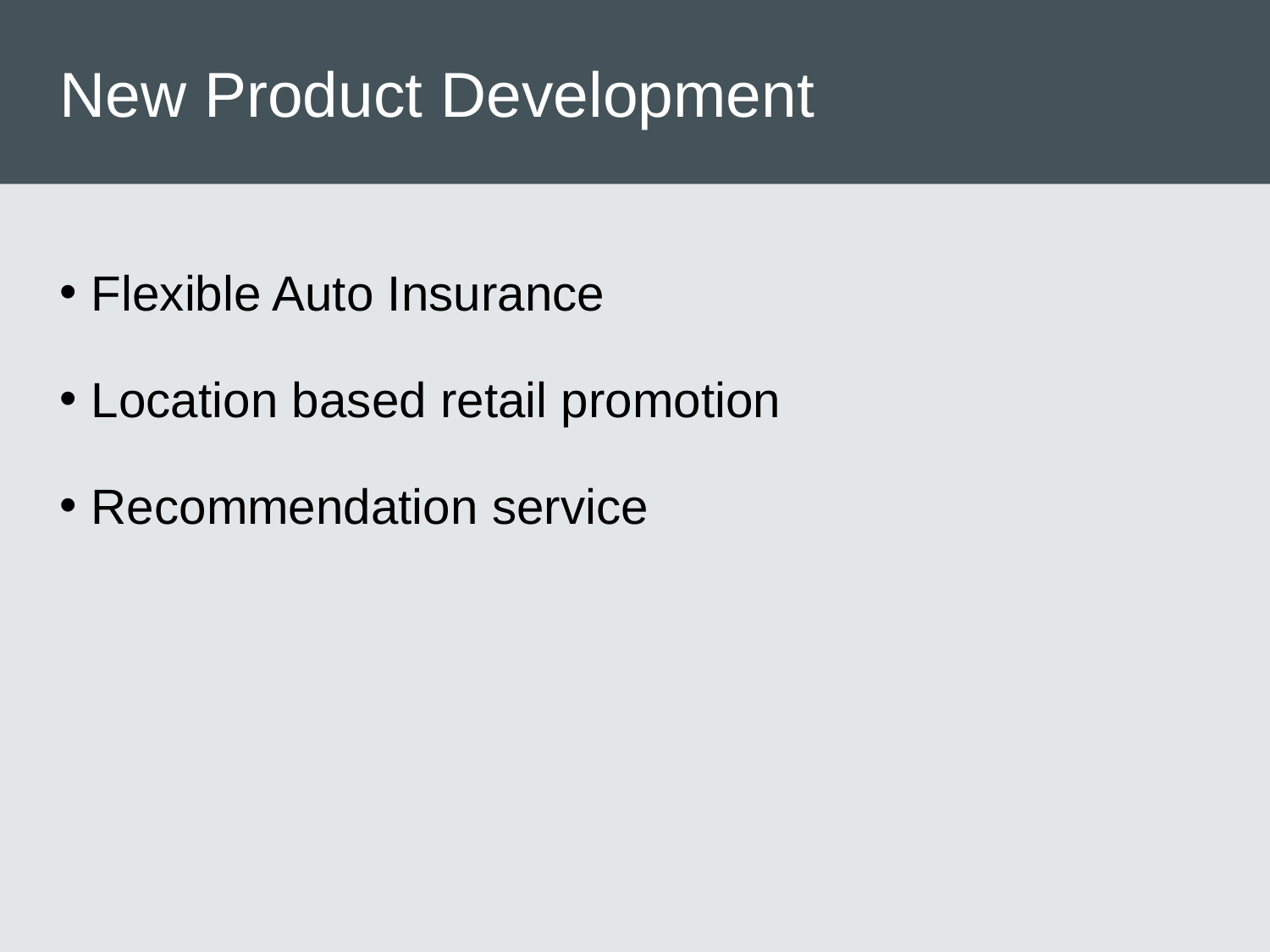

# New Product Development
Flexible Auto Insurance
Location based retail promotion
Recommendation service